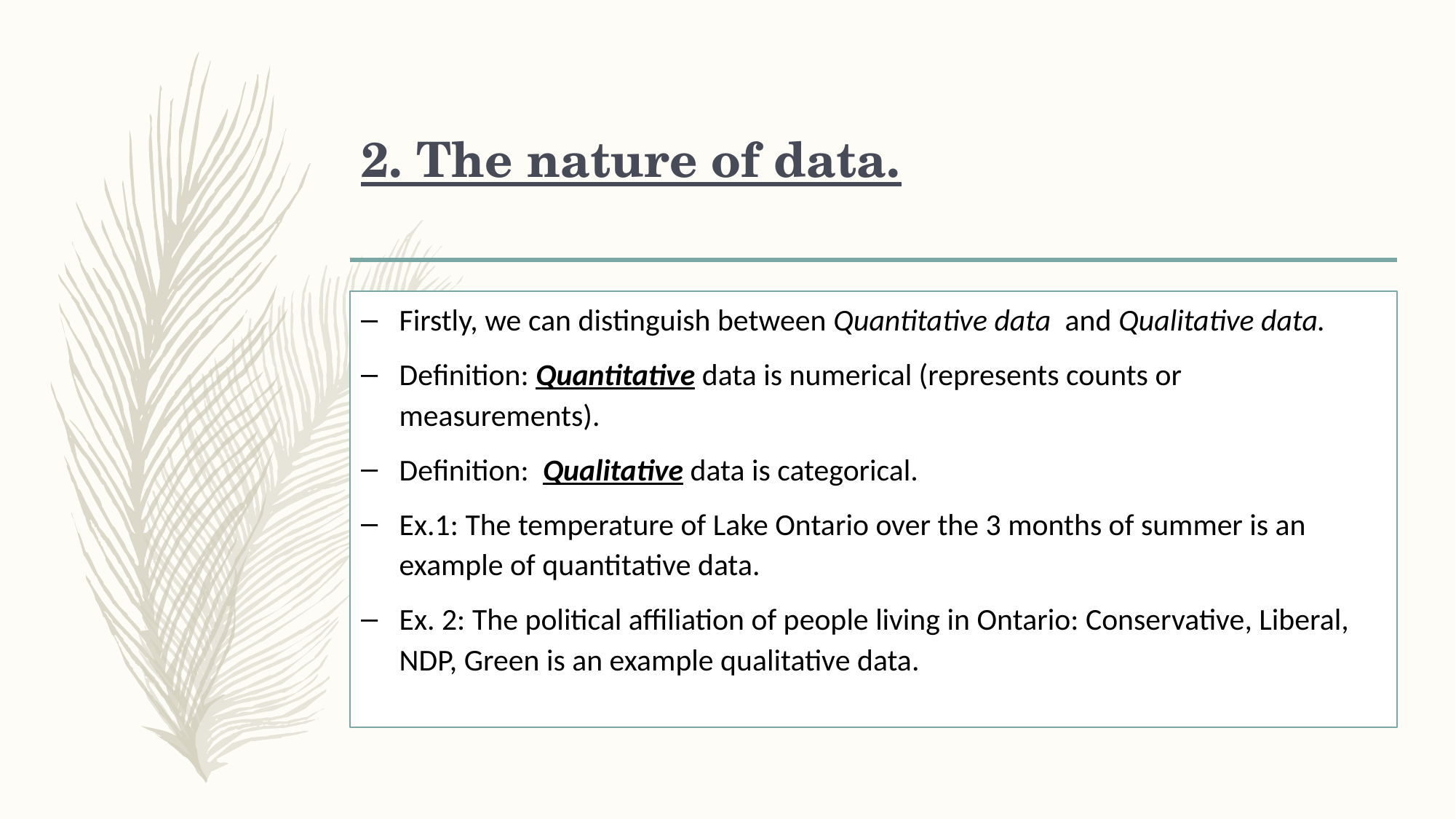

# 2. The nature of data.
Firstly, we can distinguish between Quantitative data  and Qualitative data.
Definition: Quantitative data is numerical (represents counts or measurements).
Definition:  Qualitative data is categorical.
Ex.1: The temperature of Lake Ontario over the 3 months of summer is an example of quantitative data.
Ex. 2: The political affiliation of people living in Ontario: Conservative, Liberal, NDP, Green is an example qualitative data.